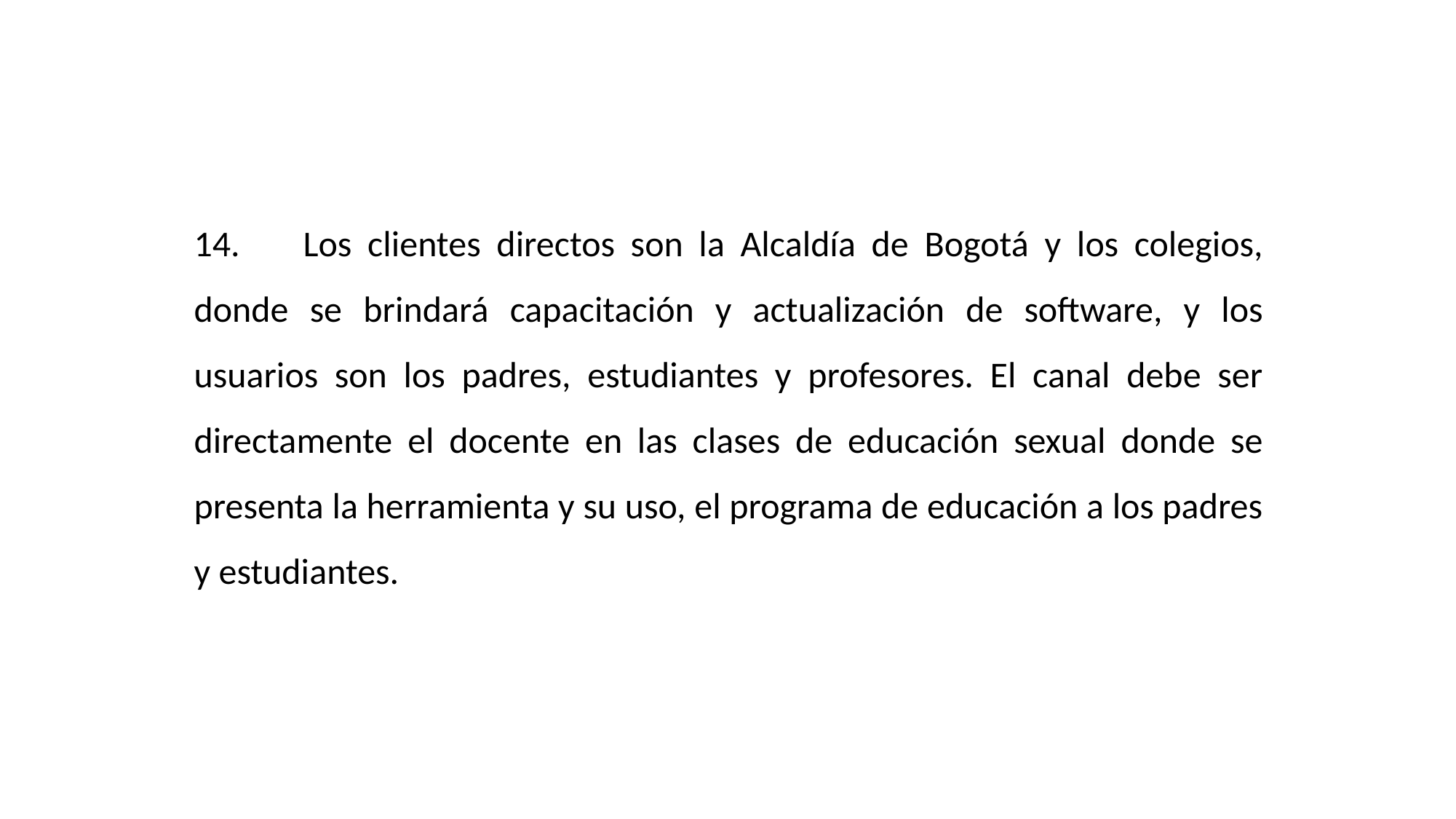

14.	Los clientes directos son la Alcaldía de Bogotá y los colegios, donde se brindará capacitación y actualización de software, y los usuarios son los padres, estudiantes y profesores. El canal debe ser directamente el docente en las clases de educación sexual donde se presenta la herramienta y su uso, el programa de educación a los padres y estudiantes.